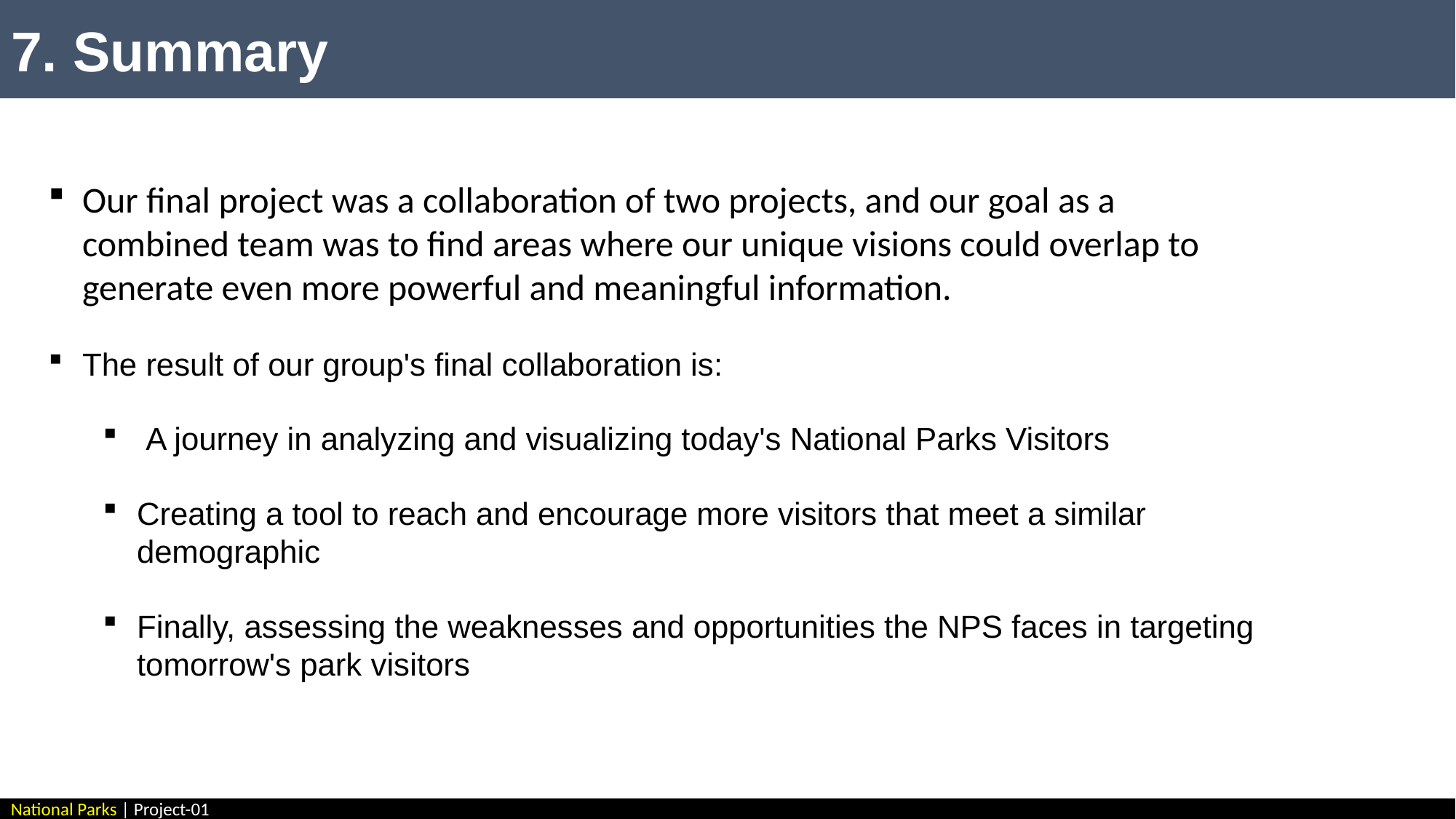

7. Summary
Our final project was a collaboration of two projects, and our goal as a combined team was to find areas where our unique visions could overlap to generate even more powerful and meaningful information.
The result of our group's final collaboration is:
 A journey in analyzing and visualizing today's National Parks Visitors
Creating a tool to reach and encourage more visitors that meet a similar demographic
Finally, assessing the weaknesses and opportunities the NPS faces in targeting tomorrow's park visitors